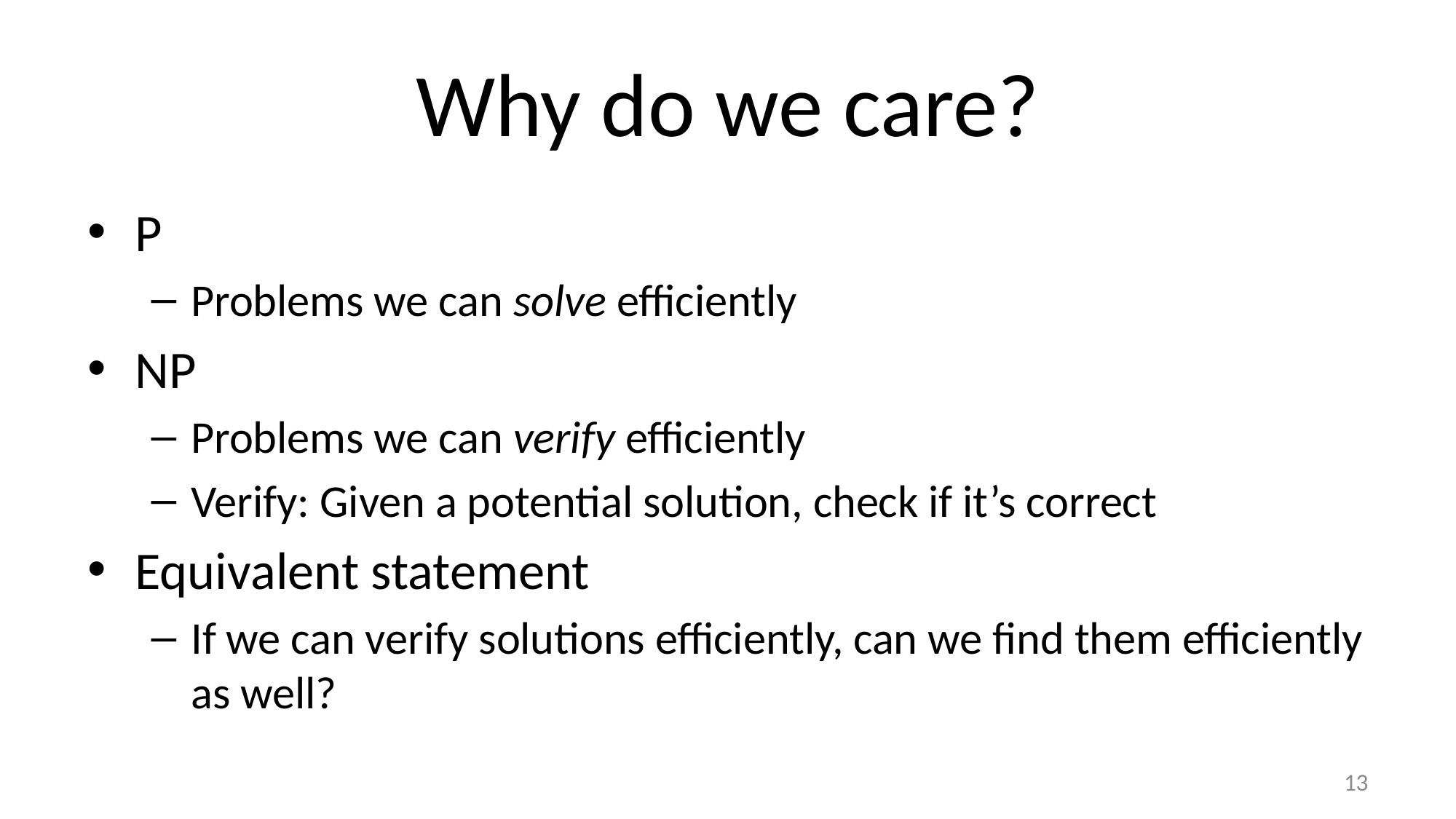

# Why do we care?
P
Problems we can solve efficiently
NP
Problems we can verify efficiently
Verify: Given a potential solution, check if it’s correct
Equivalent statement
If we can verify solutions efficiently, can we find them efficiently as well?
13